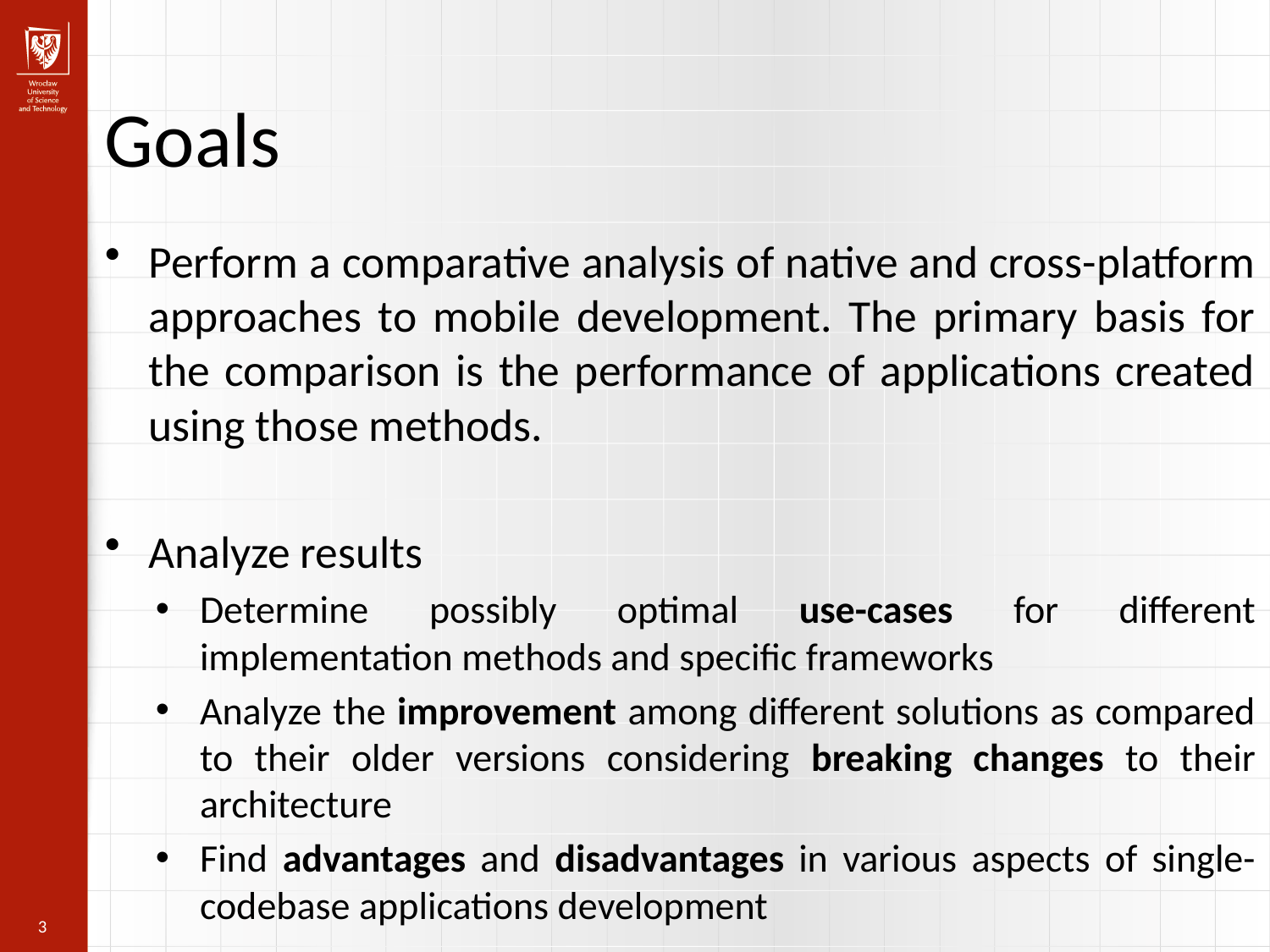

Goals
Perform a comparative analysis of native and cross-platform approaches to mobile development. The primary basis for the comparison is the performance of applications created using those methods.

Analyze results
Determine possibly optimal use-cases for different implementation methods and specific frameworks
Analyze the improvement among different solutions as compared to their older versions considering breaking changes to their architecture
Find advantages and disadvantages in various aspects of single-codebase applications development